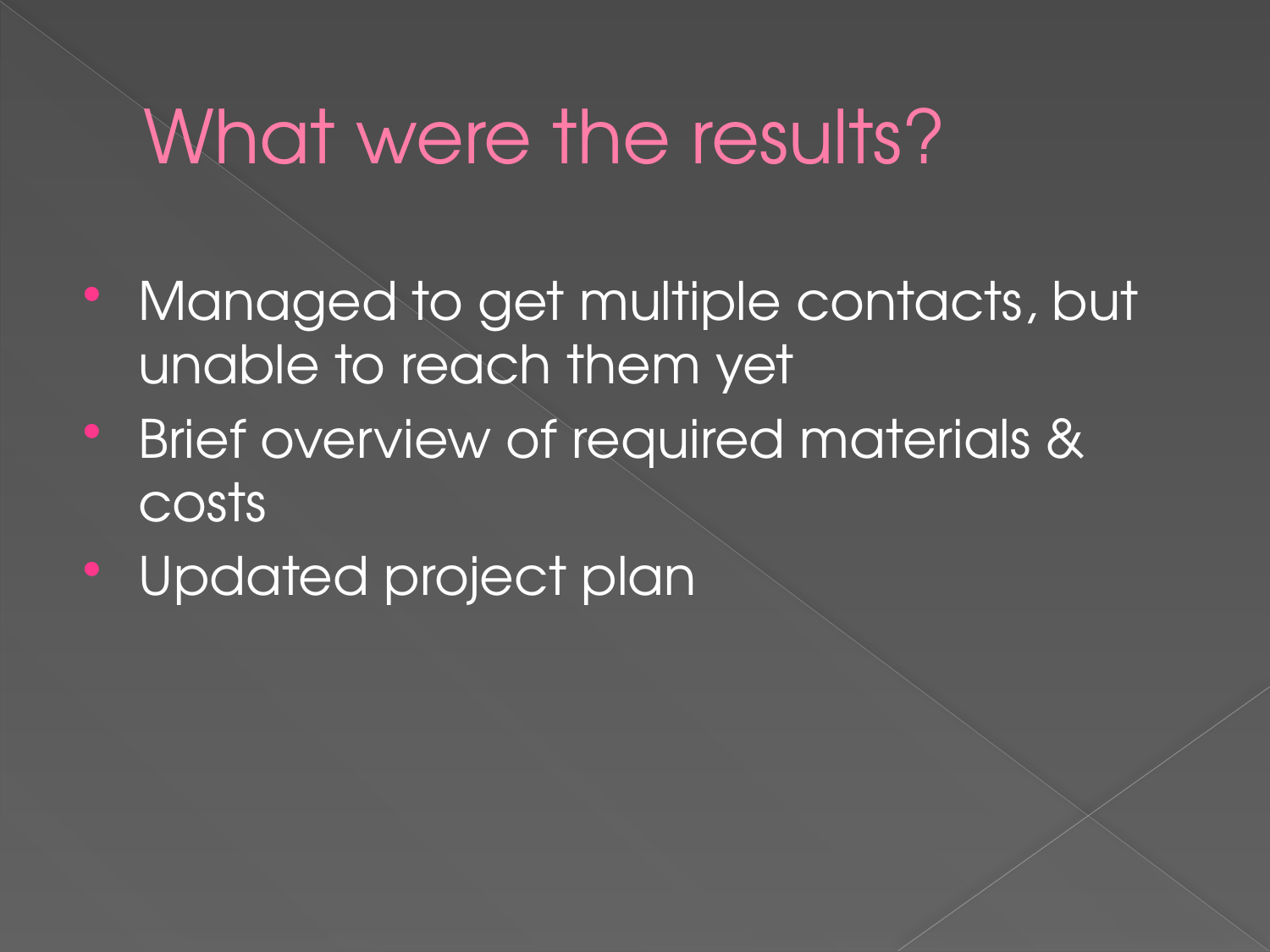

# What were the results?
Managed to get multiple contacts, but unable to reach them yet
Brief overview of required materials & costs
Updated project plan